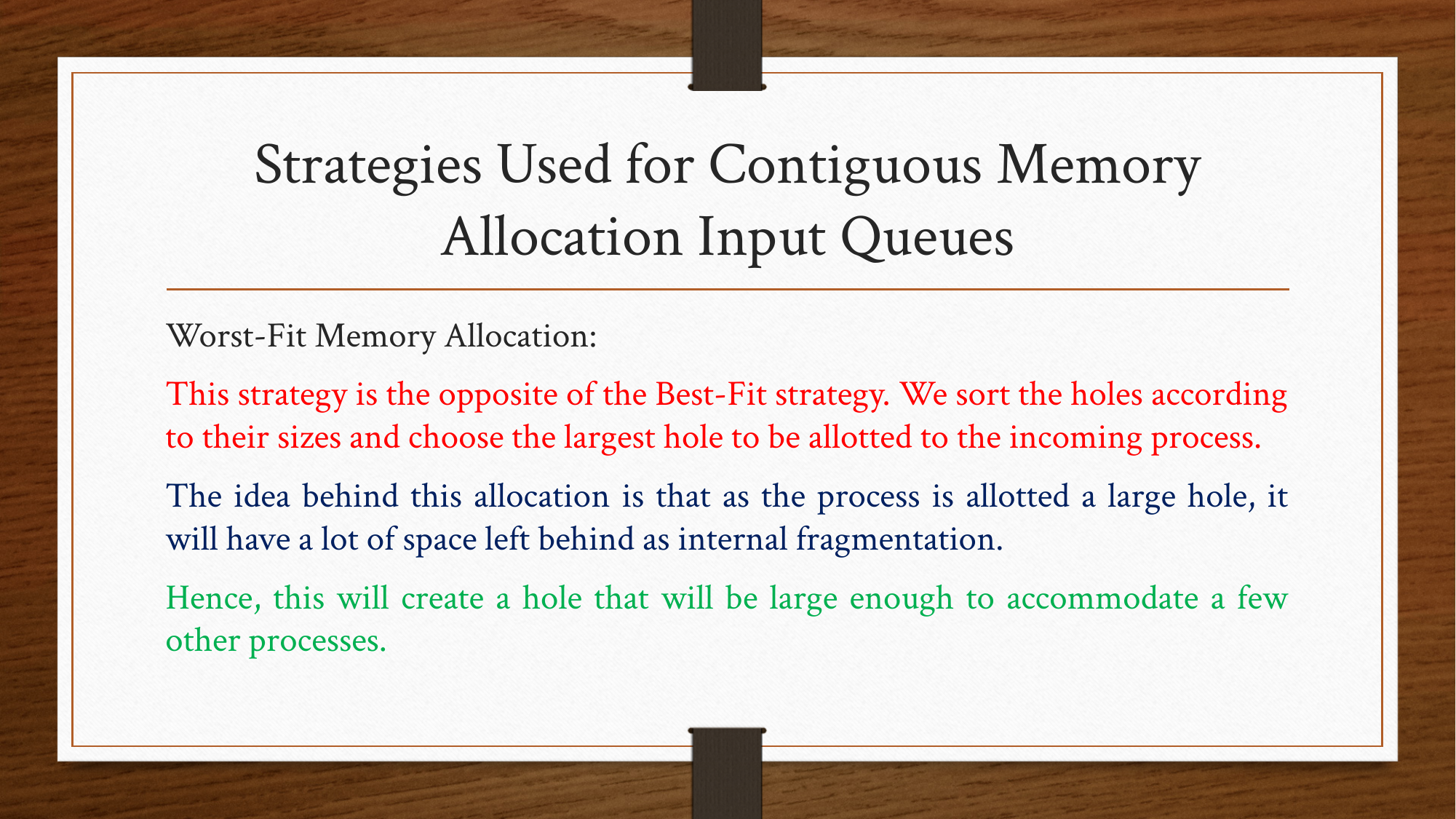

# Strategies Used for Contiguous Memory Allocation Input Queues
Worst-Fit Memory Allocation:
This strategy is the opposite of the Best-Fit strategy. We sort the holes according to their sizes and choose the largest hole to be allotted to the incoming process.
The idea behind this allocation is that as the process is allotted a large hole, it will have a lot of space left behind as internal fragmentation.
Hence, this will create a hole that will be large enough to accommodate a few other processes.